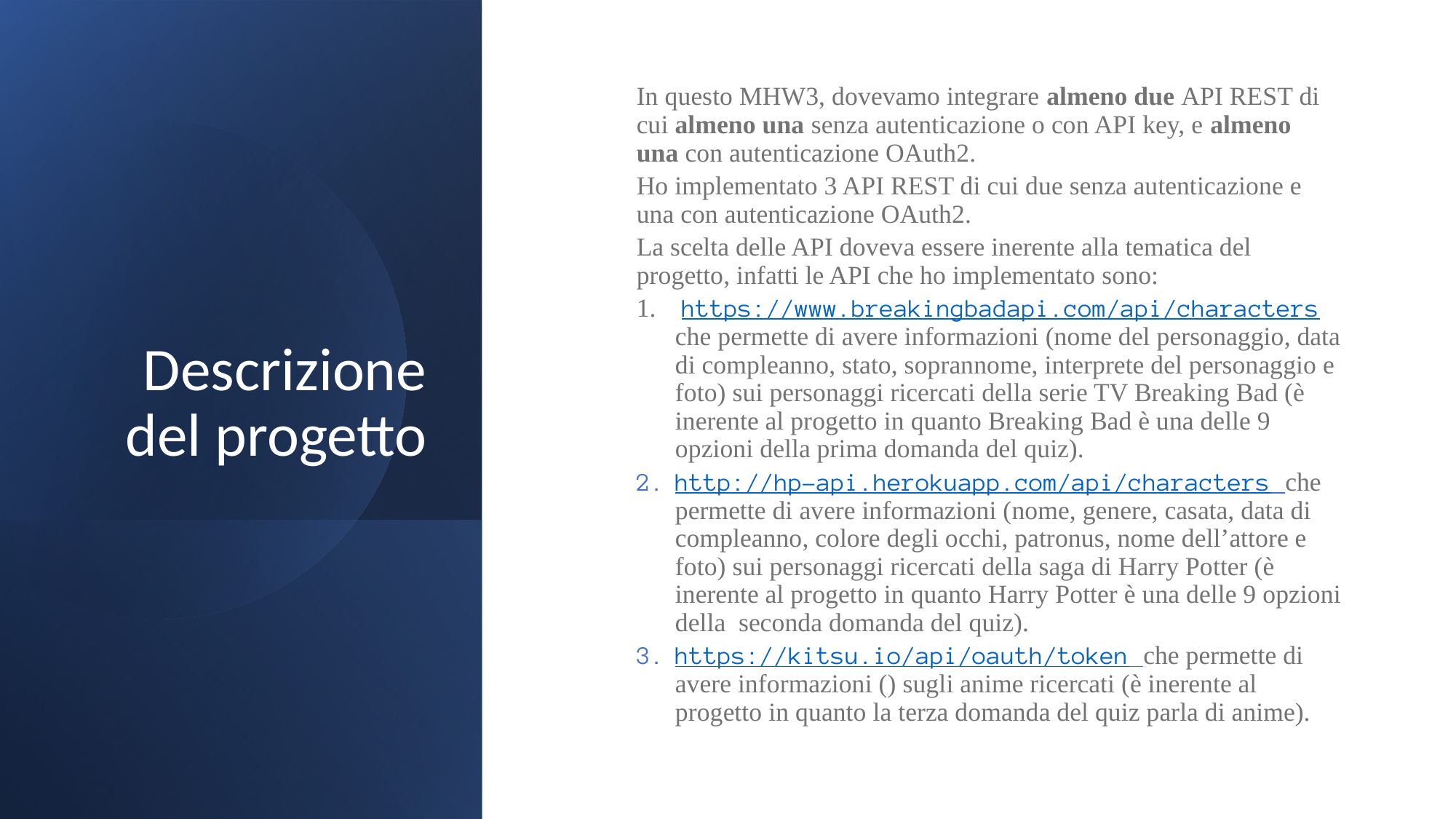

# Descrizione del progetto
In questo MHW3, dovevamo integrare almeno due API REST di cui almeno una senza autenticazione o con API key, e almeno una con autenticazione OAuth2.
Ho implementato 3 API REST di cui due senza autenticazione e una con autenticazione OAuth2.
La scelta delle API doveva essere inerente alla tematica del progetto, infatti le API che ho implementato sono:
 https://www.breakingbadapi.com/api/characters che permette di avere informazioni (nome del personaggio, data di compleanno, stato, soprannome, interprete del personaggio e foto) sui personaggi ricercati della serie TV Breaking Bad (è inerente al progetto in quanto Breaking Bad è una delle 9 opzioni della prima domanda del quiz).
http://hp-api.herokuapp.com/api/characters che permette di avere informazioni (nome, genere, casata, data di compleanno, colore degli occhi, patronus, nome dell’attore e foto) sui personaggi ricercati della saga di Harry Potter (è inerente al progetto in quanto Harry Potter è una delle 9 opzioni della  seconda domanda del quiz).
https://kitsu.io/api/oauth/token che permette di avere informazioni () sugli anime ricercati (è inerente al progetto in quanto la terza domanda del quiz parla di anime).